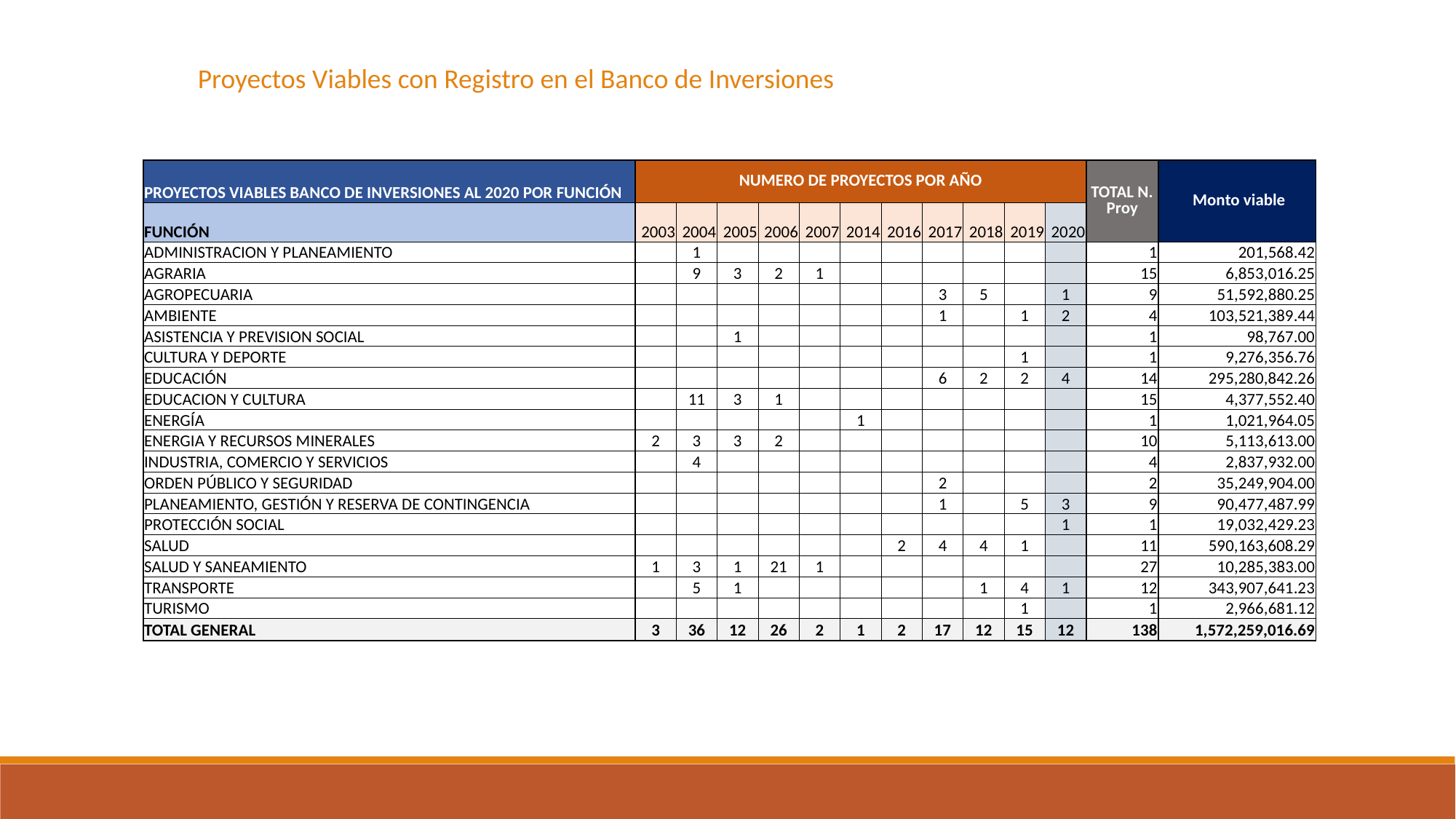

Proyectos Viables con Registro en el Banco de Inversiones
| PROYECTOS VIABLES BANCO DE INVERSIONES AL 2020 POR FUNCIÓN | NUMERO DE PROYECTOS POR AÑO |  |  |  |  |  |  |  |  |  |  | TOTAL N. Proy | Monto viable |
| --- | --- | --- | --- | --- | --- | --- | --- | --- | --- | --- | --- | --- | --- |
| FUNCIÓN | 2003 | 2004 | 2005 | 2006 | 2007 | 2014 | 2016 | 2017 | 2018 | 2019 | 2020 |  |  |
| ADMINISTRACION Y PLANEAMIENTO |  | 1 |  |  |  |  |  |  |  |  |  | 1 | 201,568.42 |
| AGRARIA |  | 9 | 3 | 2 | 1 |  |  |  |  |  |  | 15 | 6,853,016.25 |
| AGROPECUARIA |  |  |  |  |  |  |  | 3 | 5 |  | 1 | 9 | 51,592,880.25 |
| AMBIENTE |  |  |  |  |  |  |  | 1 |  | 1 | 2 | 4 | 103,521,389.44 |
| ASISTENCIA Y PREVISION SOCIAL |  |  | 1 |  |  |  |  |  |  |  |  | 1 | 98,767.00 |
| CULTURA Y DEPORTE |  |  |  |  |  |  |  |  |  | 1 |  | 1 | 9,276,356.76 |
| EDUCACIÓN |  |  |  |  |  |  |  | 6 | 2 | 2 | 4 | 14 | 295,280,842.26 |
| EDUCACION Y CULTURA |  | 11 | 3 | 1 |  |  |  |  |  |  |  | 15 | 4,377,552.40 |
| ENERGÍA |  |  |  |  |  | 1 |  |  |  |  |  | 1 | 1,021,964.05 |
| ENERGIA Y RECURSOS MINERALES | 2 | 3 | 3 | 2 |  |  |  |  |  |  |  | 10 | 5,113,613.00 |
| INDUSTRIA, COMERCIO Y SERVICIOS |  | 4 |  |  |  |  |  |  |  |  |  | 4 | 2,837,932.00 |
| ORDEN PÚBLICO Y SEGURIDAD |  |  |  |  |  |  |  | 2 |  |  |  | 2 | 35,249,904.00 |
| PLANEAMIENTO, GESTIÓN Y RESERVA DE CONTINGENCIA |  |  |  |  |  |  |  | 1 |  | 5 | 3 | 9 | 90,477,487.99 |
| PROTECCIÓN SOCIAL |  |  |  |  |  |  |  |  |  |  | 1 | 1 | 19,032,429.23 |
| SALUD |  |  |  |  |  |  | 2 | 4 | 4 | 1 |  | 11 | 590,163,608.29 |
| SALUD Y SANEAMIENTO | 1 | 3 | 1 | 21 | 1 |  |  |  |  |  |  | 27 | 10,285,383.00 |
| TRANSPORTE |  | 5 | 1 |  |  |  |  |  | 1 | 4 | 1 | 12 | 343,907,641.23 |
| TURISMO |  |  |  |  |  |  |  |  |  | 1 |  | 1 | 2,966,681.12 |
| TOTAL GENERAL | 3 | 36 | 12 | 26 | 2 | 1 | 2 | 17 | 12 | 15 | 12 | 138 | 1,572,259,016.69 |